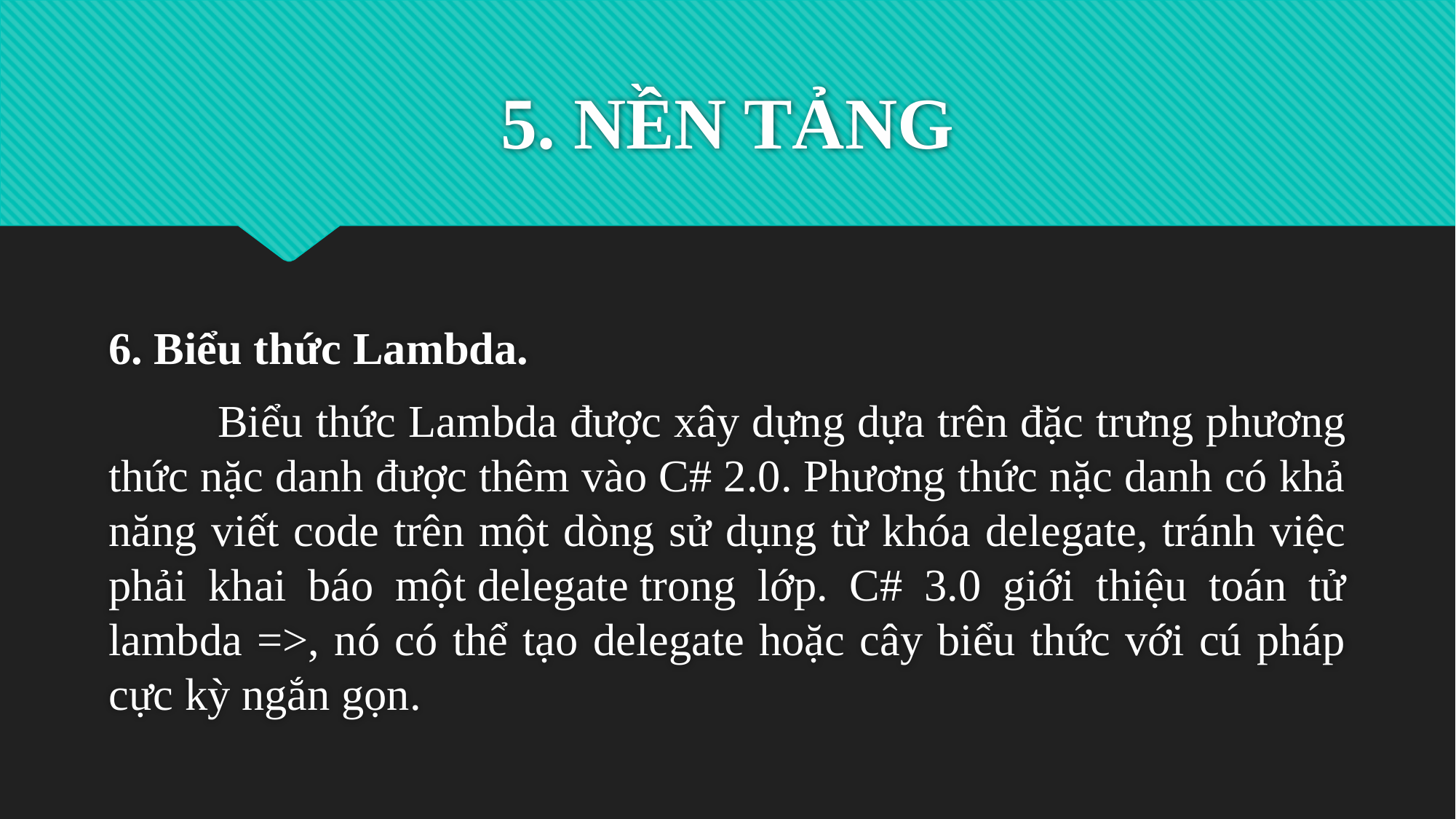

# 5. NỀN TẢNG
6. Biểu thức Lambda.
	Biểu thức Lambda được xây dựng dựa trên đặc trưng phương thức nặc danh được thêm vào C# 2.0. Phương thức nặc danh có khả năng viết code trên một dòng sử dụng từ khóa delegate, tránh việc phải khai báo một delegate trong lớp. C# 3.0 giới thiệu toán tử lambda =>, nó có thể tạo delegate hoặc cây biểu thức với cú pháp cực kỳ ngắn gọn.